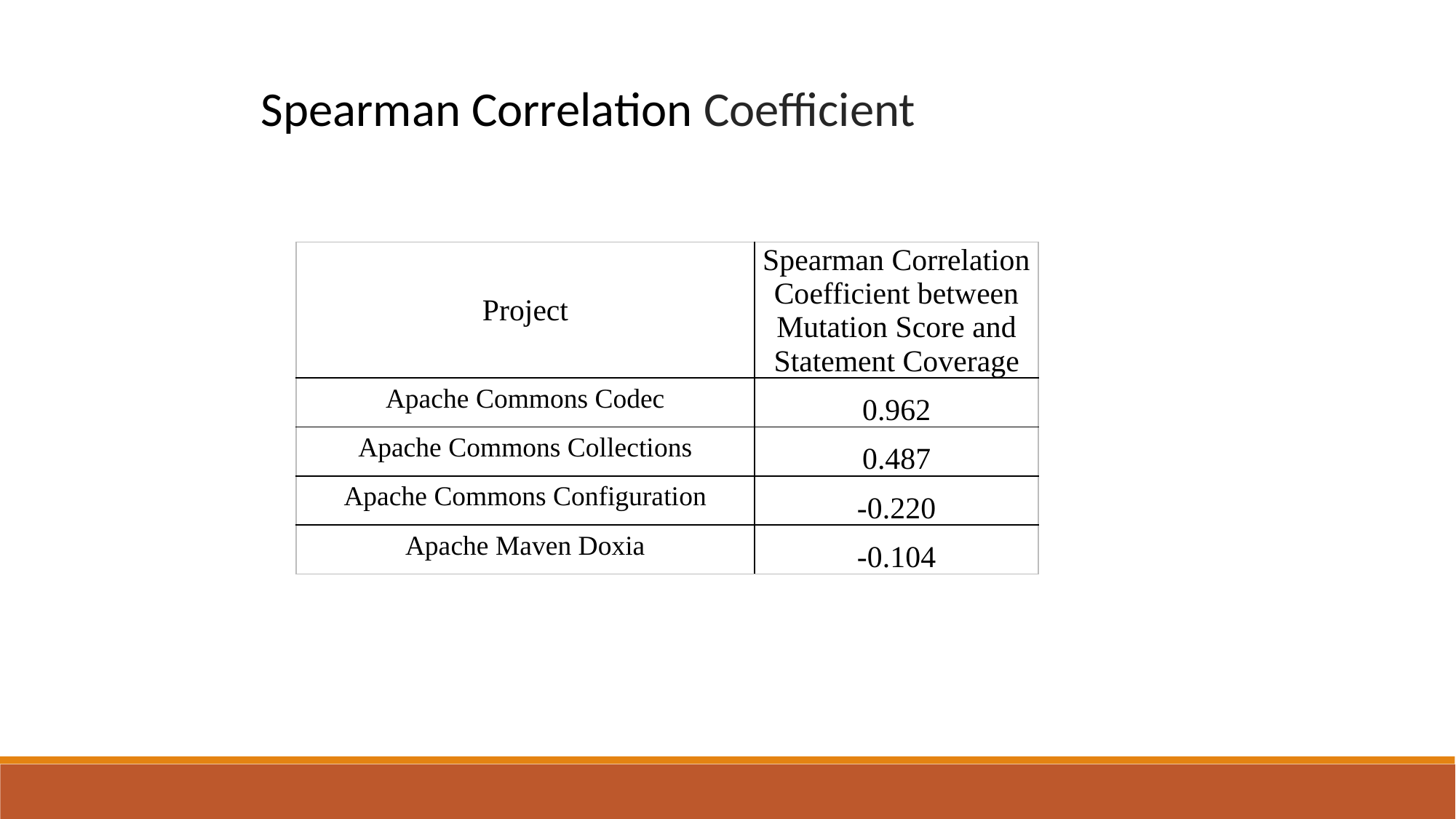

Spearman Correlation Coefficient
| Project | Spearman Correlation Coefficient between Mutation Score and Statement Coverage |
| --- | --- |
| Apache Commons Codec | 0.962 |
| Apache Commons Collections | 0.487 |
| Apache Commons Configuration | -0.220 |
| Apache Maven Doxia | -0.104 |